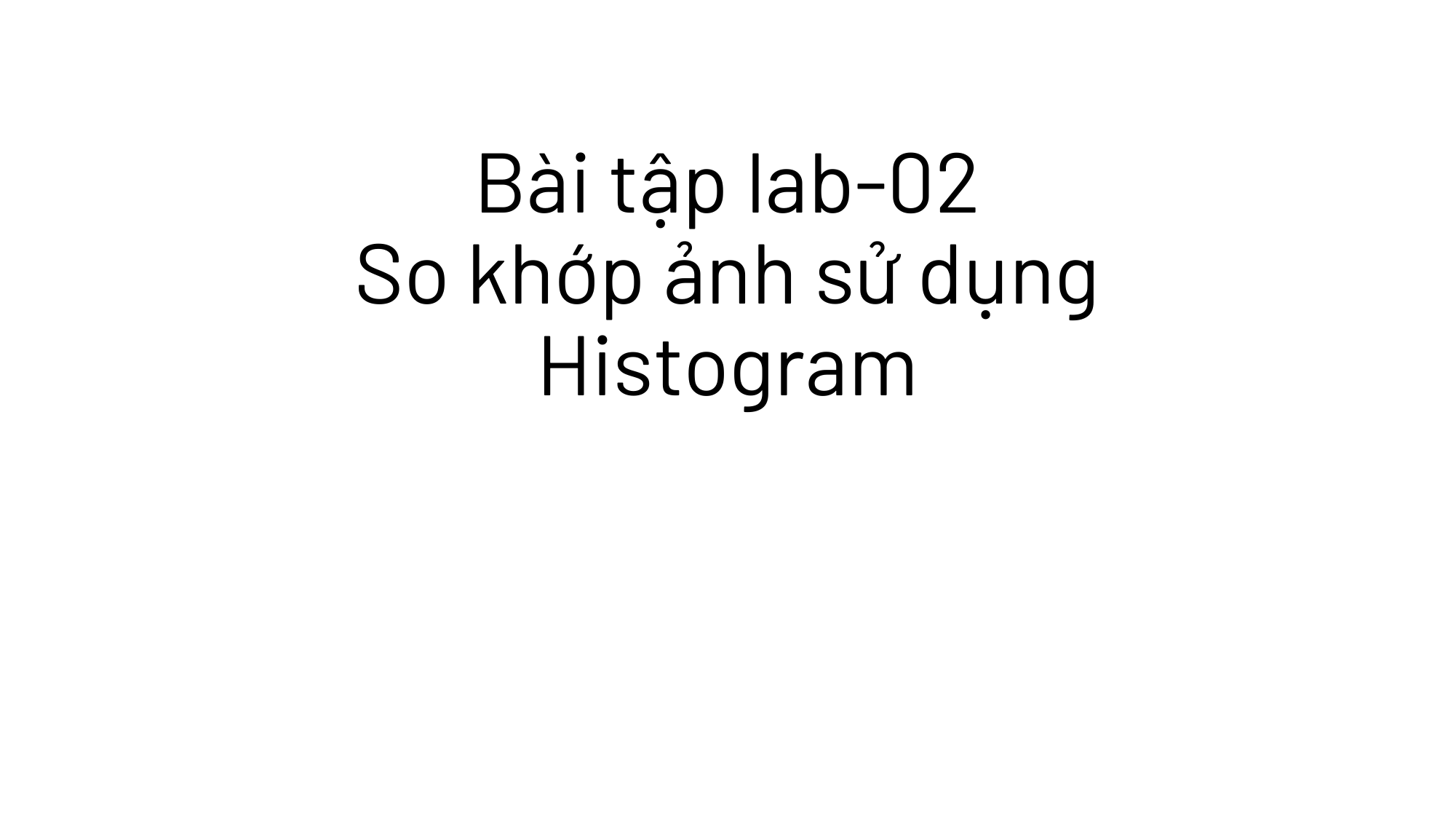

# Bài tập lab-02 So khớp ảnh sử dụng Histogram